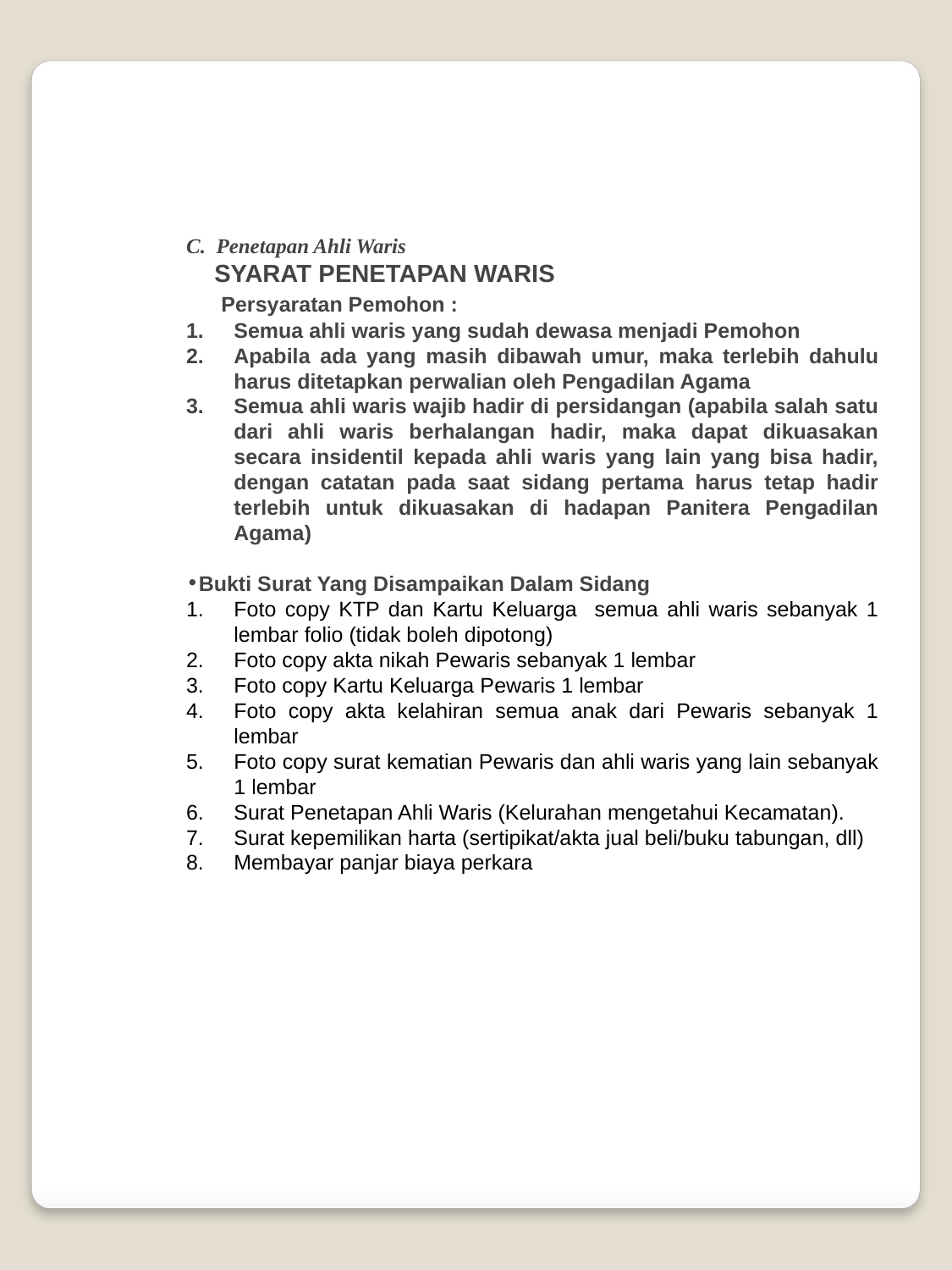

C.  Penetapan Ahli Waris
    SYARAT PENETAPAN WARIS
     Persyaratan Pemohon :
Semua ahli waris yang sudah dewasa menjadi Pemohon
Apabila ada yang masih dibawah umur, maka terlebih dahulu harus ditetapkan perwalian oleh Pengadilan Agama
Semua ahli waris wajib hadir di persidangan (apabila salah satu dari ahli waris berhalangan hadir, maka dapat dikuasakan secara insidentil kepada ahli waris yang lain yang bisa hadir, dengan catatan pada saat sidang pertama harus tetap hadir terlebih untuk dikuasakan di hadapan Panitera Pengadilan Agama)

Bukti Surat Yang Disampaikan Dalam Sidang
Foto copy KTP dan Kartu Keluarga  semua ahli waris sebanyak 1 lembar folio (tidak boleh dipotong)
Foto copy akta nikah Pewaris sebanyak 1 lembar
Foto copy Kartu Keluarga Pewaris 1 lembar
Foto copy akta kelahiran semua anak dari Pewaris sebanyak 1 lembar
Foto copy surat kematian Pewaris dan ahli waris yang lain sebanyak 1 lembar
Surat Penetapan Ahli Waris (Kelurahan mengetahui Kecamatan).
Surat kepemilikan harta (sertipikat/akta jual beli/buku tabungan, dll)
Membayar panjar biaya perkara